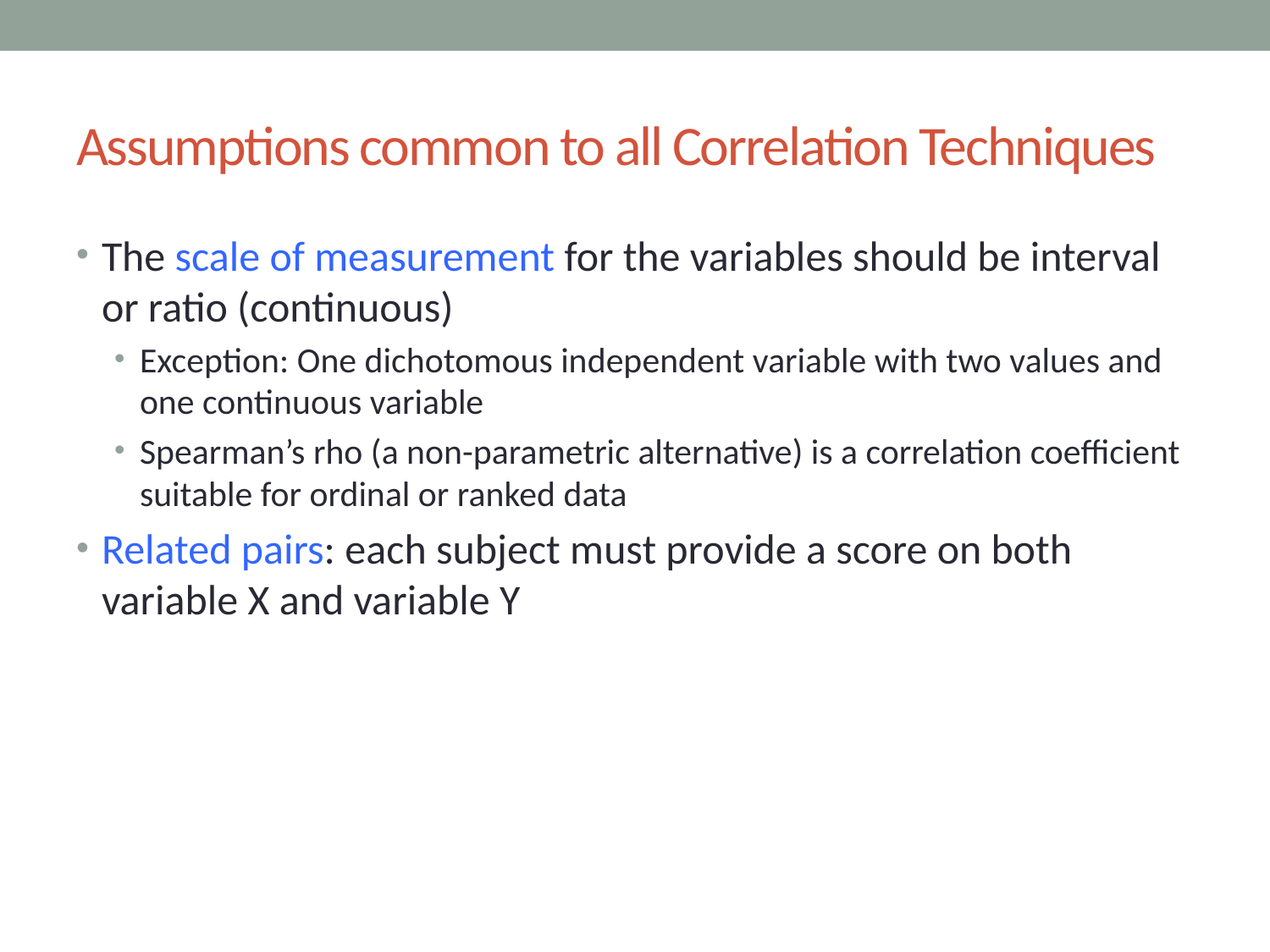

# Assumptions common to all Correlation Techniques
The scale of measurement for the variables should be interval or ratio (continuous)
Exception: One dichotomous independent variable with two values and one continuous variable
Spearman’s rho (a non-parametric alternative) is a correlation coefficient suitable for ordinal or ranked data
Related pairs: each subject must provide a score on both variable X and variable Y